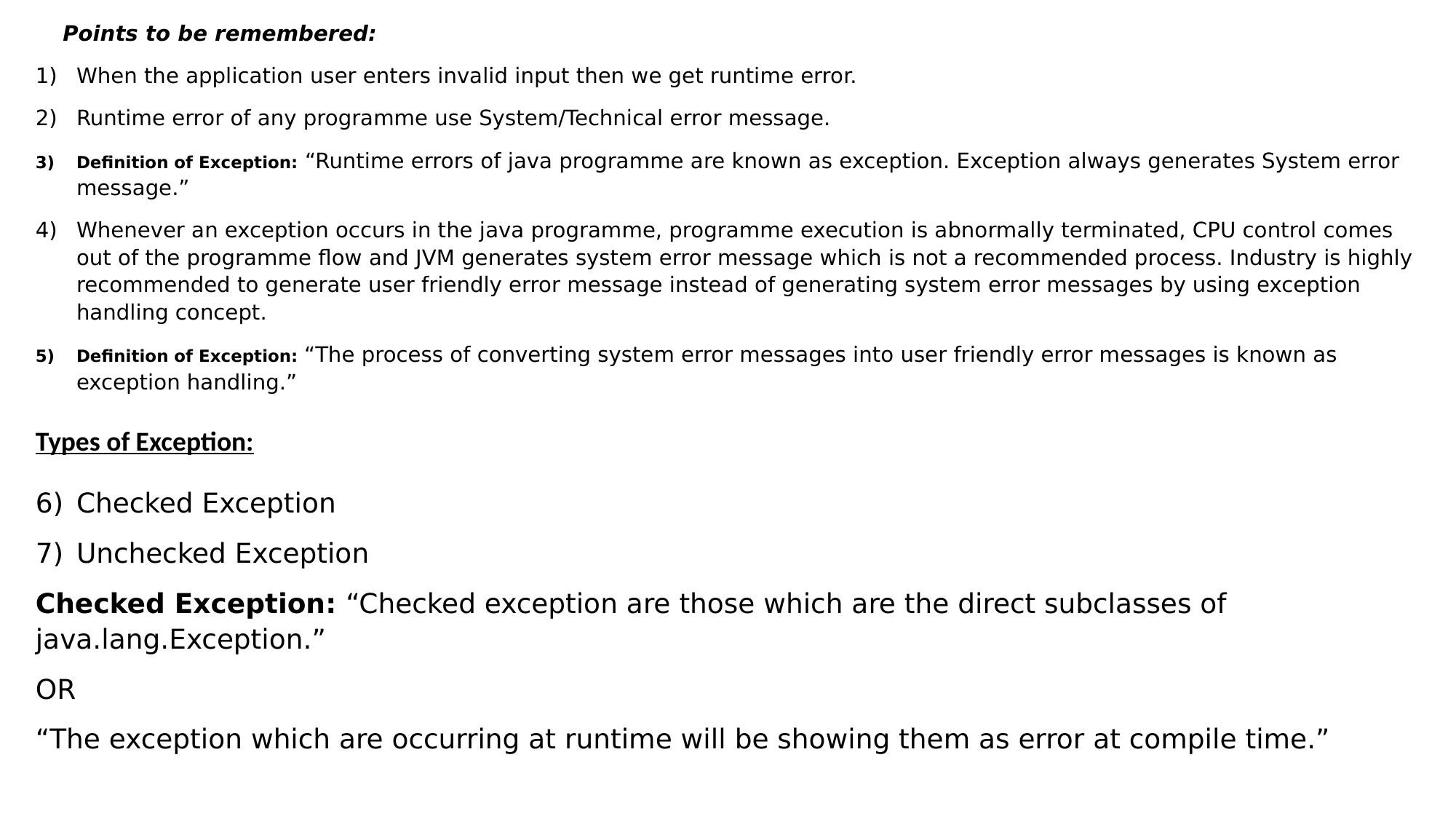

Points to be remembered:
When the application user enters invalid input then we get runtime error.
Runtime error of any programme use System/Technical error message.
Definition of Exception: “Runtime errors of java programme are known as exception. Exception always generates System error message.”
Whenever an exception occurs in the java programme, programme execution is abnormally terminated, CPU control comes out of the programme flow and JVM generates system error message which is not a recommended process. Industry is highly recommended to generate user friendly error message instead of generating system error messages by using exception handling concept.
Definition of Exception: “The process of converting system error messages into user friendly error messages is known as exception handling.”
Types of Exception:
Checked Exception
Unchecked Exception
Checked Exception: “Checked exception are those which are the direct subclasses of java.lang.Exception.”
OR
“The exception which are occurring at runtime will be showing them as error at compile time.”